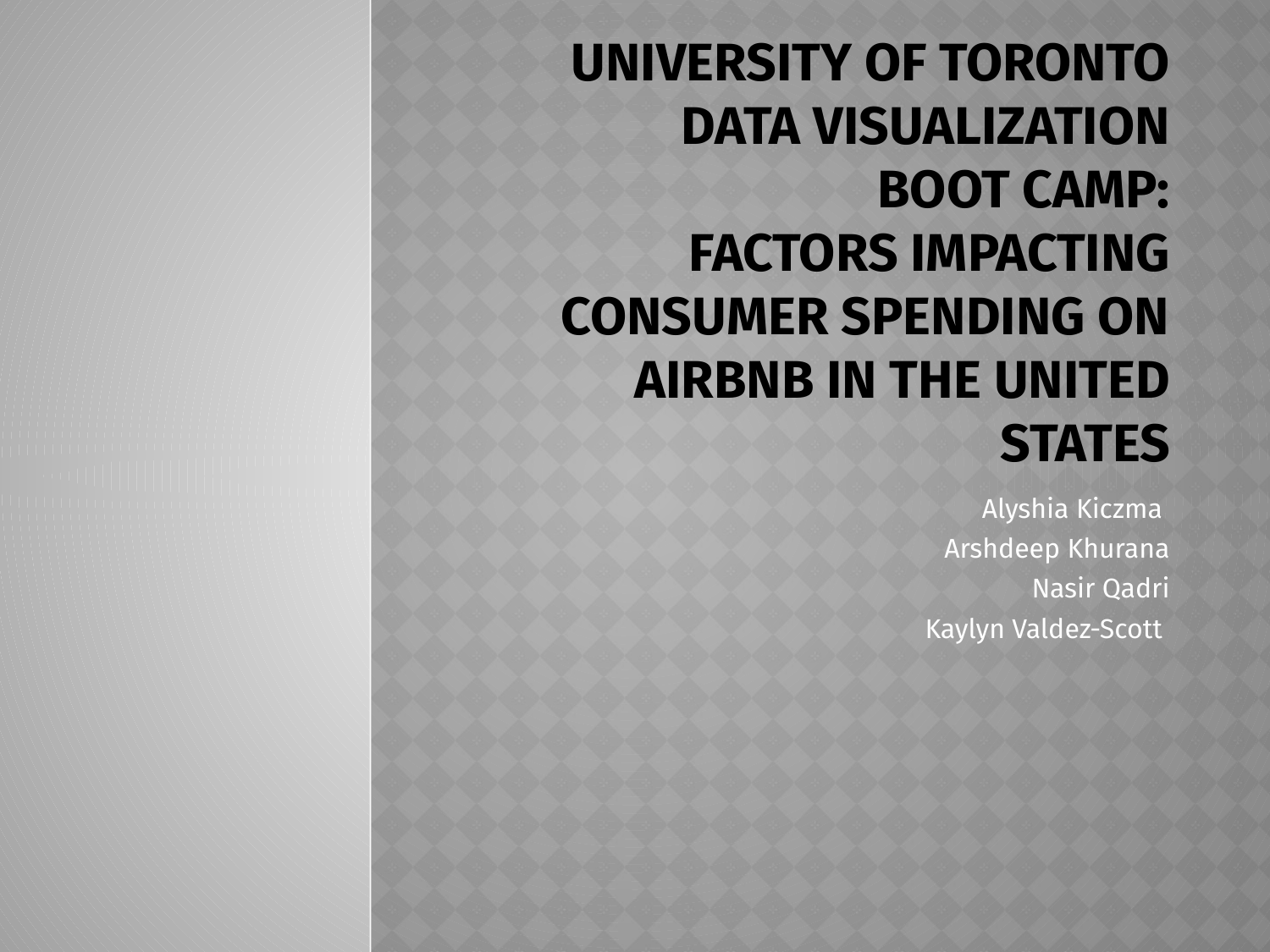

# University of Toronto Data Visualization Boot Camp: FACTORS IMPACTING CONSUMER SPENDING ON AIRBNB IN THE UNITED STATES
Alyshia Kiczma
Arshdeep Khurana
Nasir Qadri
Kaylyn Valdez-Scott